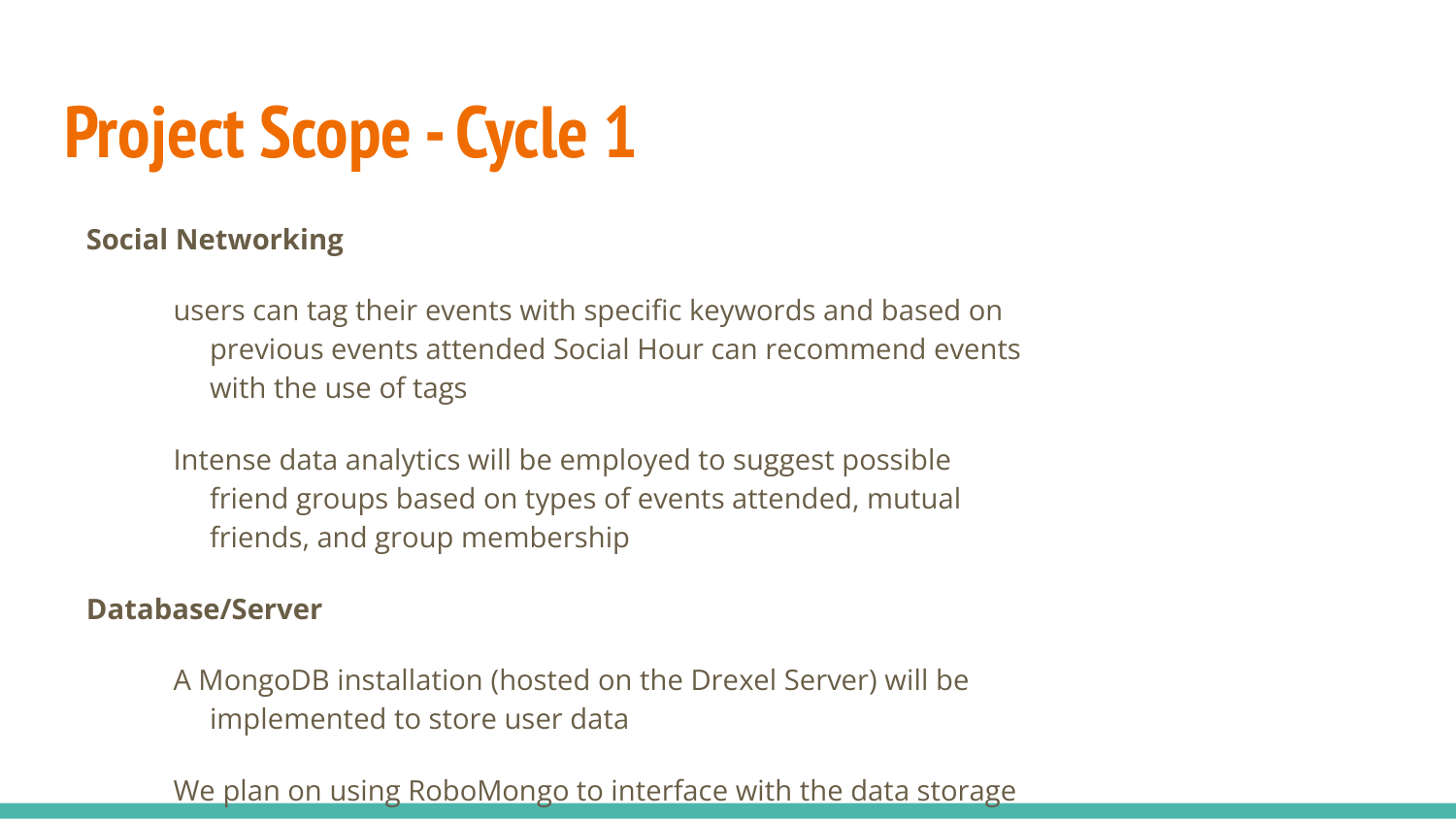

# Project Scope - Cycle 1
Social Networking
users can tag their events with specific keywords and based on previous events attended Social Hour can recommend events with the use of tags
Intense data analytics will be employed to suggest possible friend groups based on types of events attended, mutual friends, and group membership
Database/Server
A MongoDB installation (hosted on the Drexel Server) will be implemented to store user data
We plan on using RoboMongo to interface with the data storage